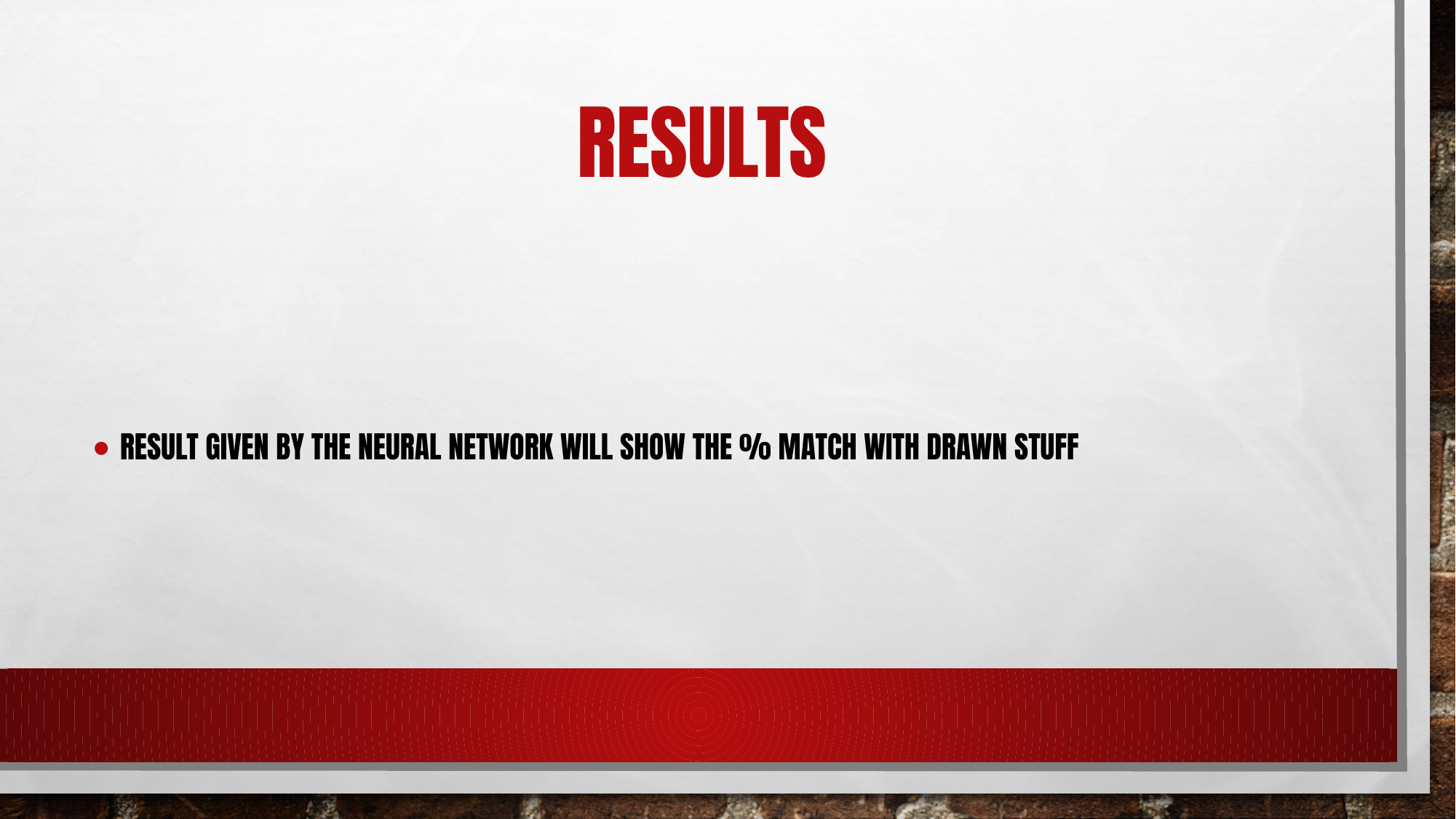

# Results
Result given by the neural network will show the % match with drawn stuff